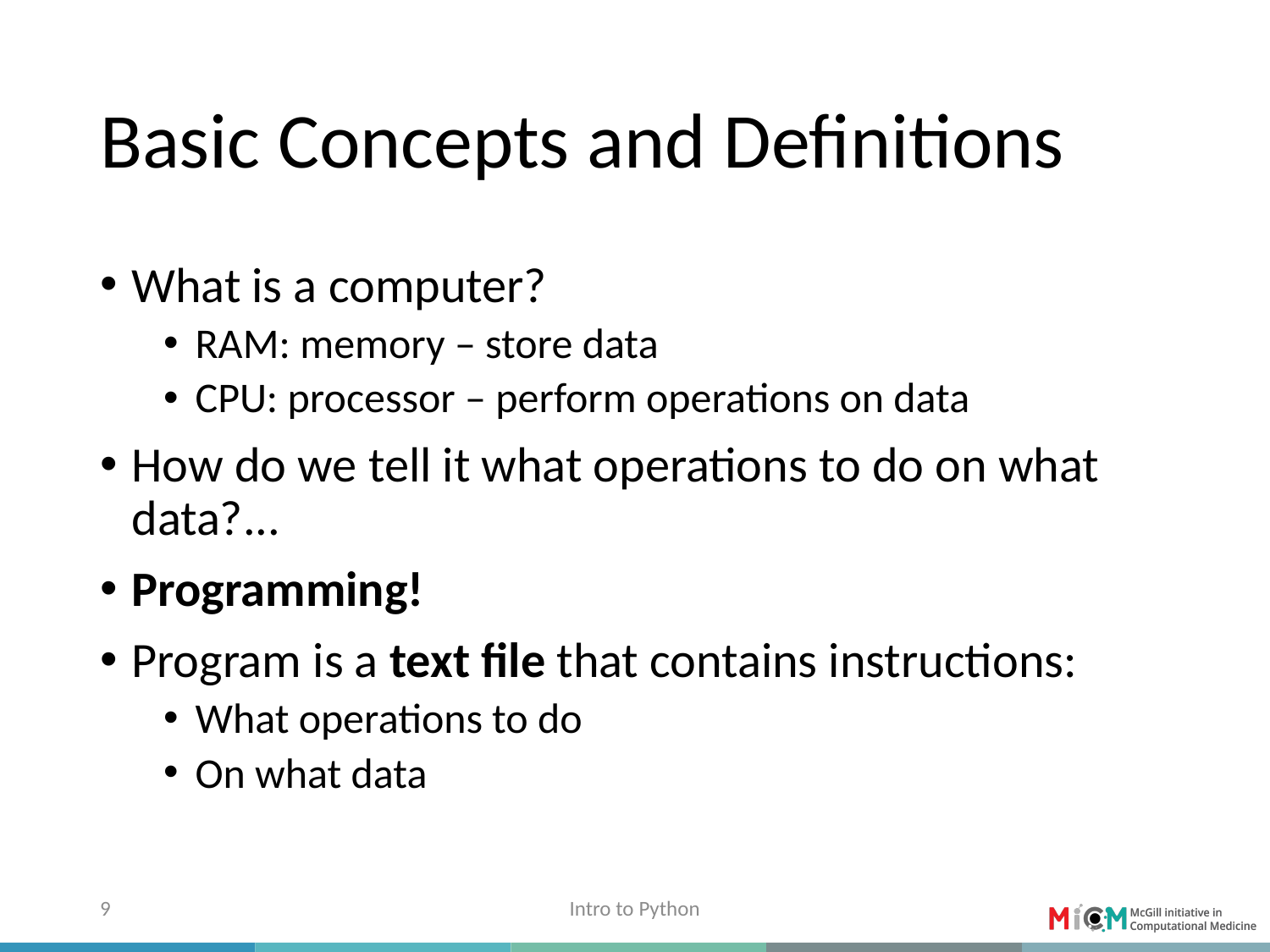

# Basic Concepts and Definitions
What is a computer?
RAM: memory – store data
CPU: processor – perform operations on data
How do we tell it what operations to do on what data?...
Programming!
Program is a text file that contains instructions:
What operations to do
On what data
9
Intro to Python